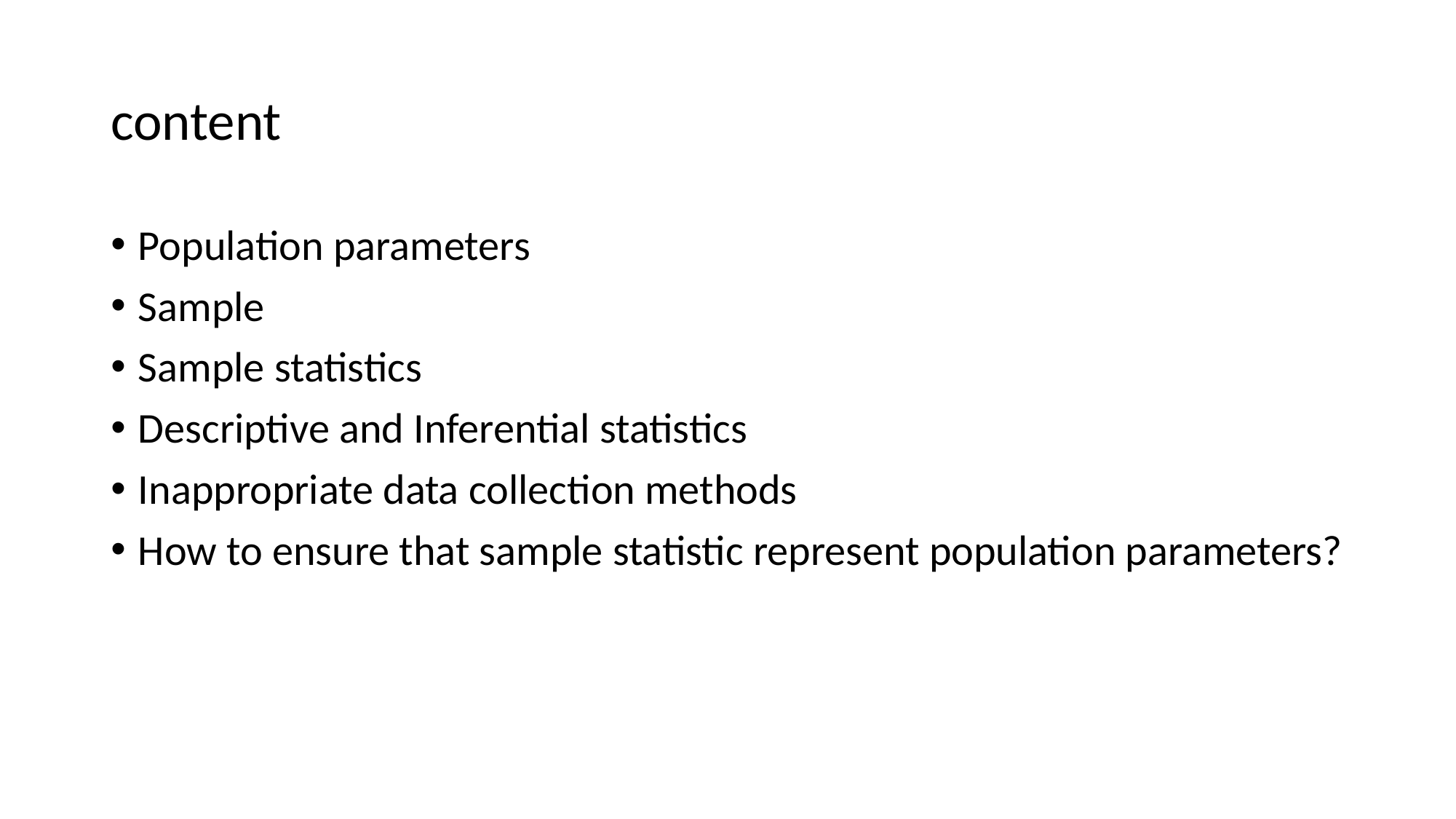

# content
Population parameters
Sample
Sample statistics
Descriptive and Inferential statistics
Inappropriate data collection methods
How to ensure that sample statistic represent population parameters?